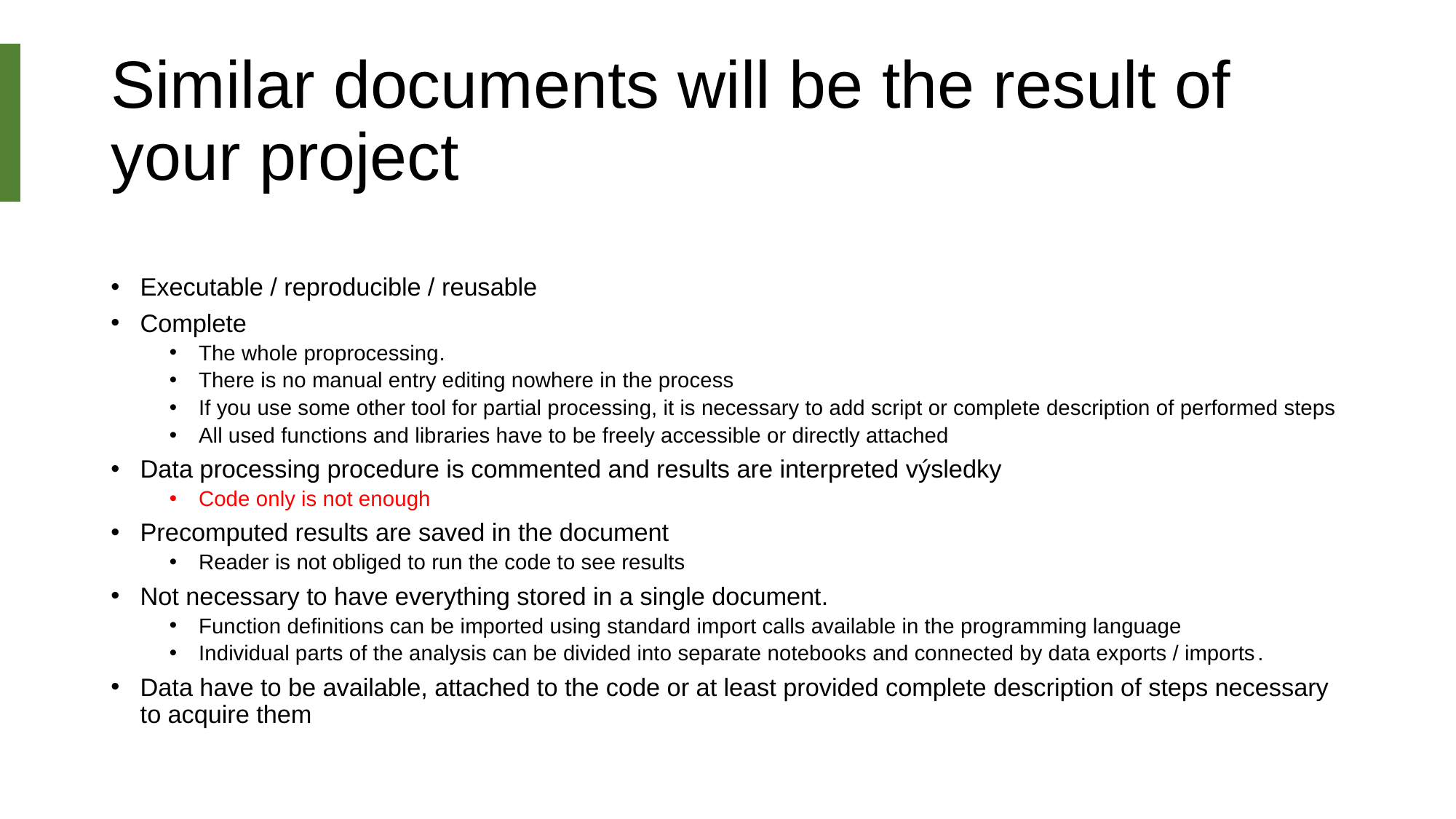

# Similar documents will be the result of your project
Executable / reproducible / reusable
Complete
The whole proprocessing.
There is no manual entry editing nowhere in the process
If you use some other tool for partial processing, it is necessary to add script or complete description of performed steps
All used functions and libraries have to be freely accessible or directly attached
Data processing procedure is commented and results are interpreted výsledky
Code only is not enough
Precomputed results are saved in the document
Reader is not obliged to run the code to see results
Not necessary to have everything stored in a single document.
Function definitions can be imported using standard import calls available in the programming language
Individual parts of the analysis can be divided into separate notebooks and connected by data exports / imports.
Data have to be available, attached to the code or at least provided complete description of steps necessary to acquire them